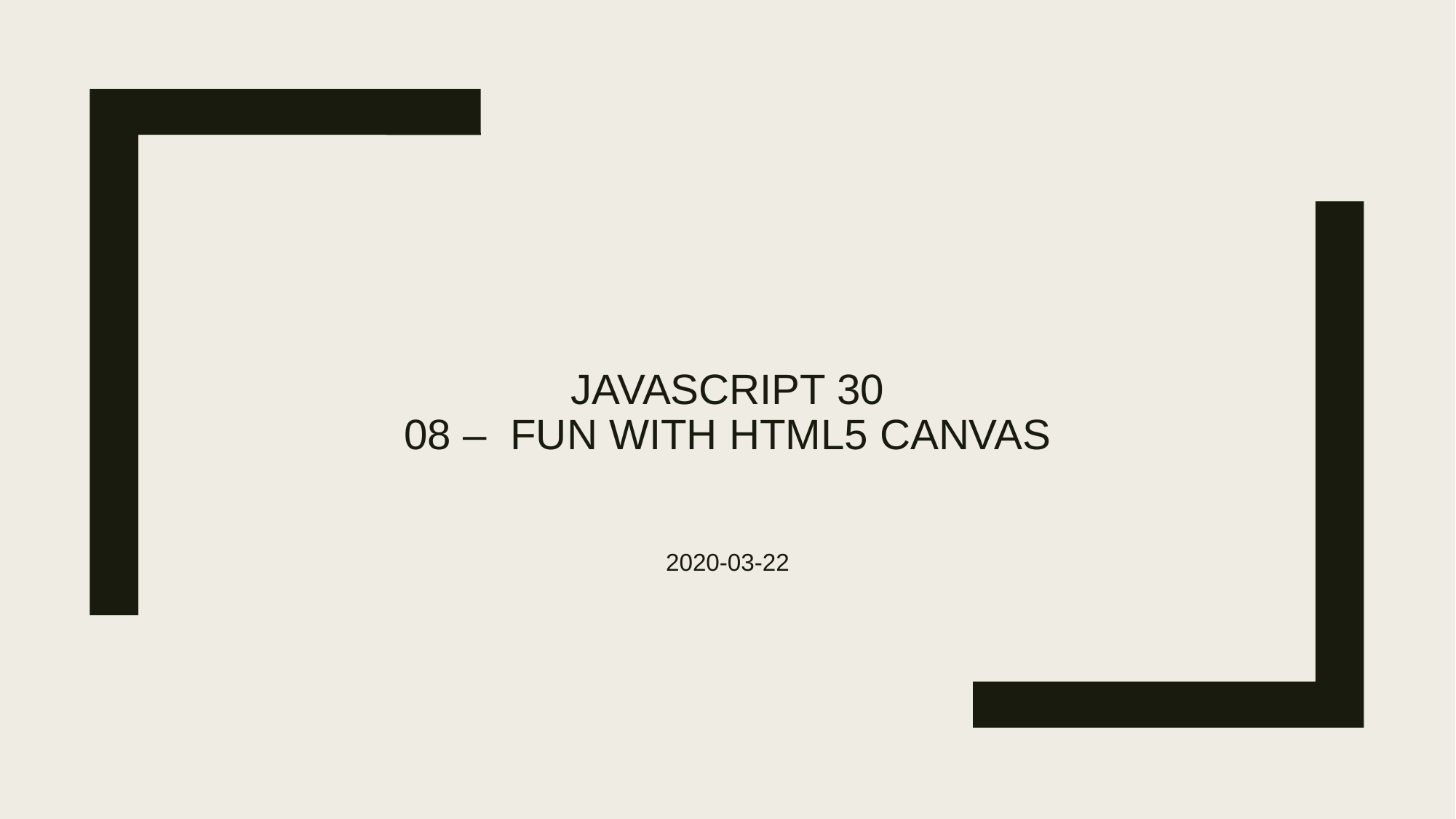

# JAVASCRIPT 30 08 –  Fun with HTML5 Canvas
2020-03-22